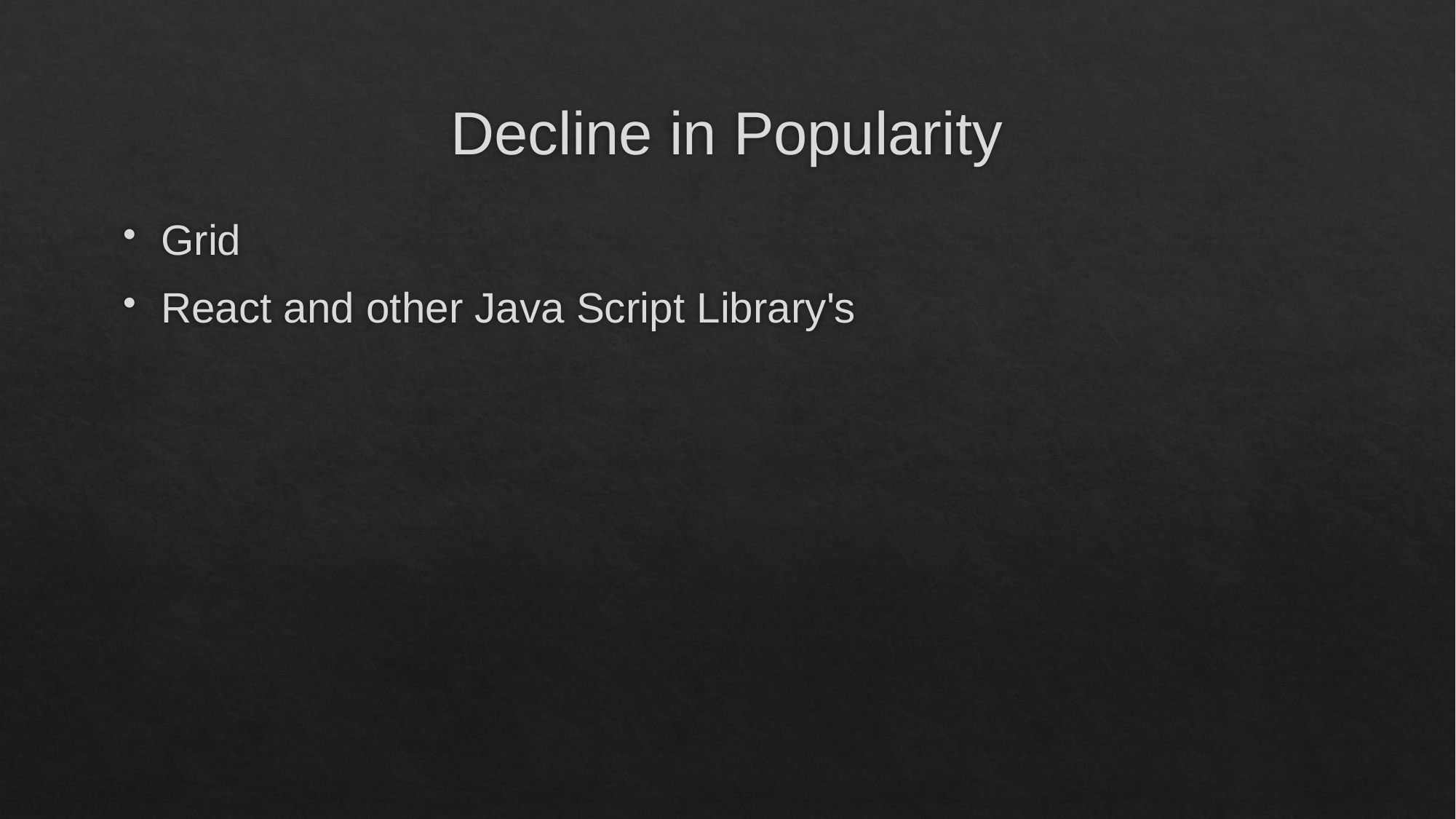

# Decline in Popularity
Grid
React and other Java Script Library's